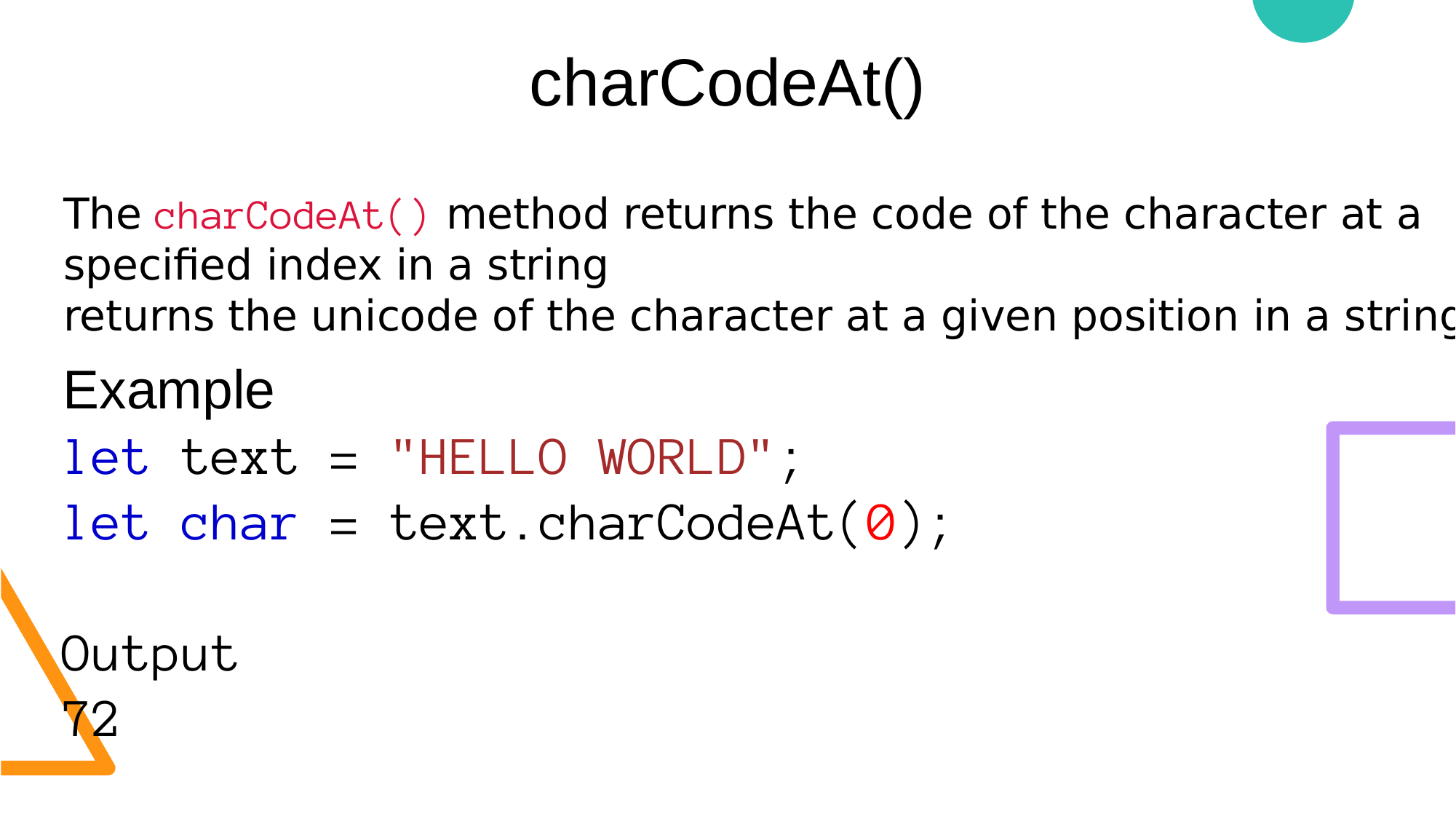

# charCodeAt()
The charCodeAt() method returns the code of the character at a
specified index in a string
returns the unicode of the character at a given position in a string
Example
let text = "HELLO WORLD";
let char = text.charCodeAt(0);

Output
72